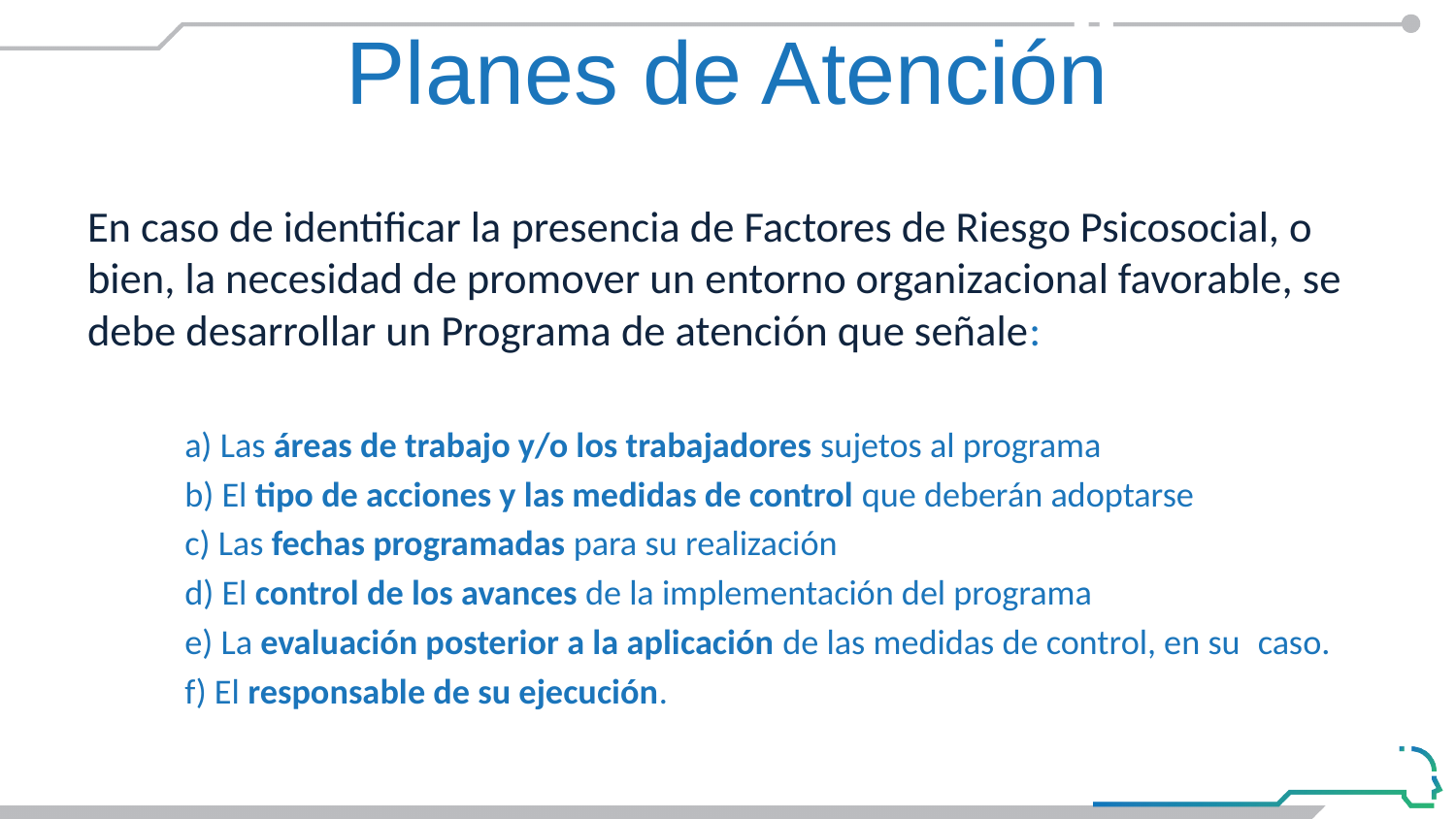

Planes de Atención
#
En caso de identificar la presencia de Factores de Riesgo Psicosocial, o bien, la necesidad de promover un entorno organizacional favorable, se debe desarrollar un Programa de atención que señale:

	a) Las áreas de trabajo y/o los trabajadores sujetos al programa
	b) El tipo de acciones y las medidas de control que deberán adoptarse
	c) Las fechas programadas para su realización
	d) El control de los avances de la implementación del programa
	e) La evaluación posterior a la aplicación de las medidas de control, en su 	caso.
	f) El responsable de su ejecución.

En la NOM-035-STPS-2018 se vierten algunas sugerencias sobre la identificación y el tratamiento de los FRP en vías de promover un entorno laboral favorable.